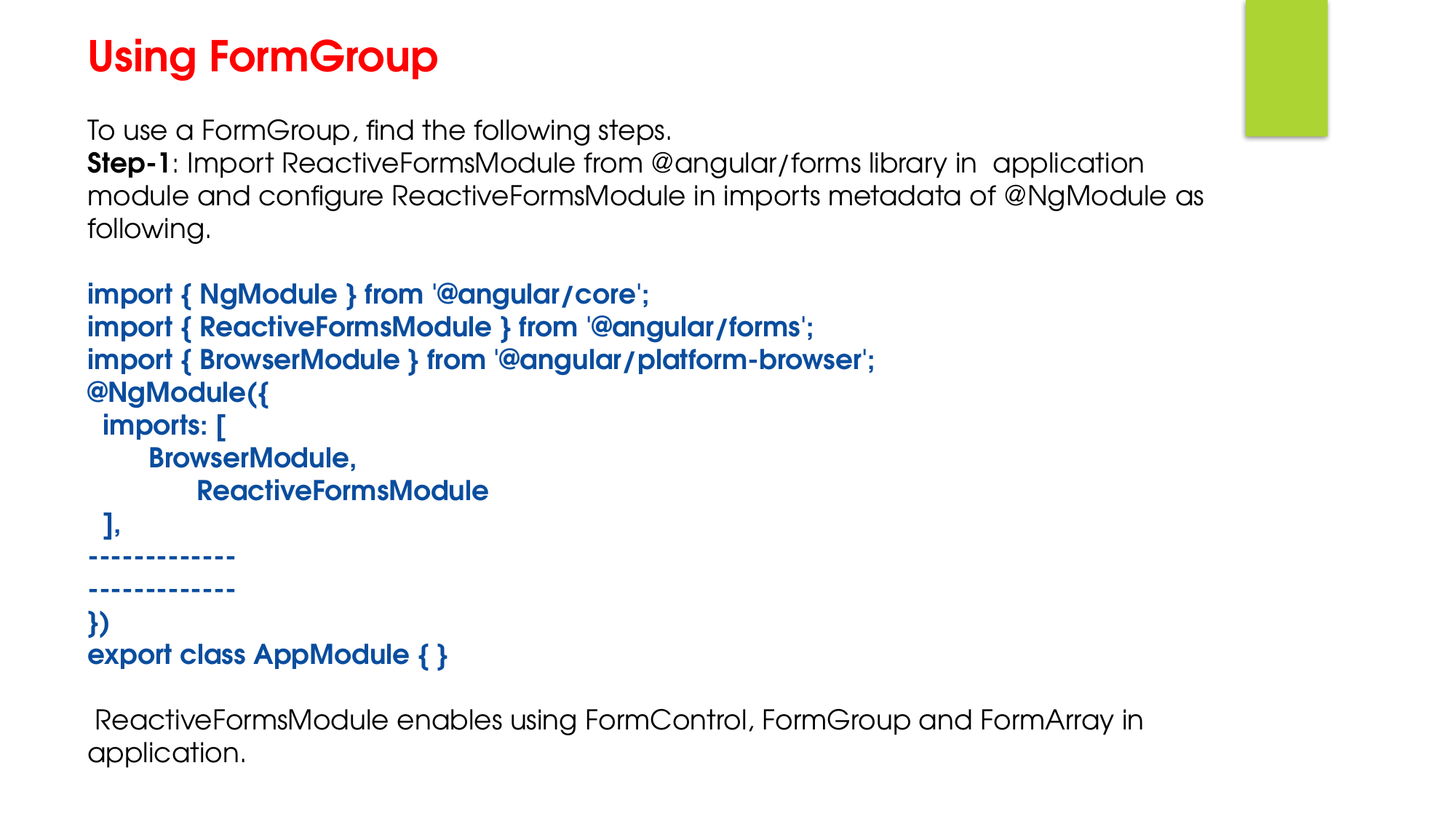

Using FormGroup

To use a FormGroup, find the following steps.
Step-1: Import ReactiveFormsModule from @angular/forms library in  application module and configure ReactiveFormsModule in imports metadata of @NgModule as following.

import { NgModule } from '@angular/core';
import { ReactiveFormsModule } from '@angular/forms';
import { BrowserModule } from '@angular/platform-browser';
@NgModule({
  imports: [
        BrowserModule,
	ReactiveFormsModule
  ],
-------------
-------------
})
export class AppModule { }

 ReactiveFormsModule enables using FormControl, FormGroup and FormArray in application.